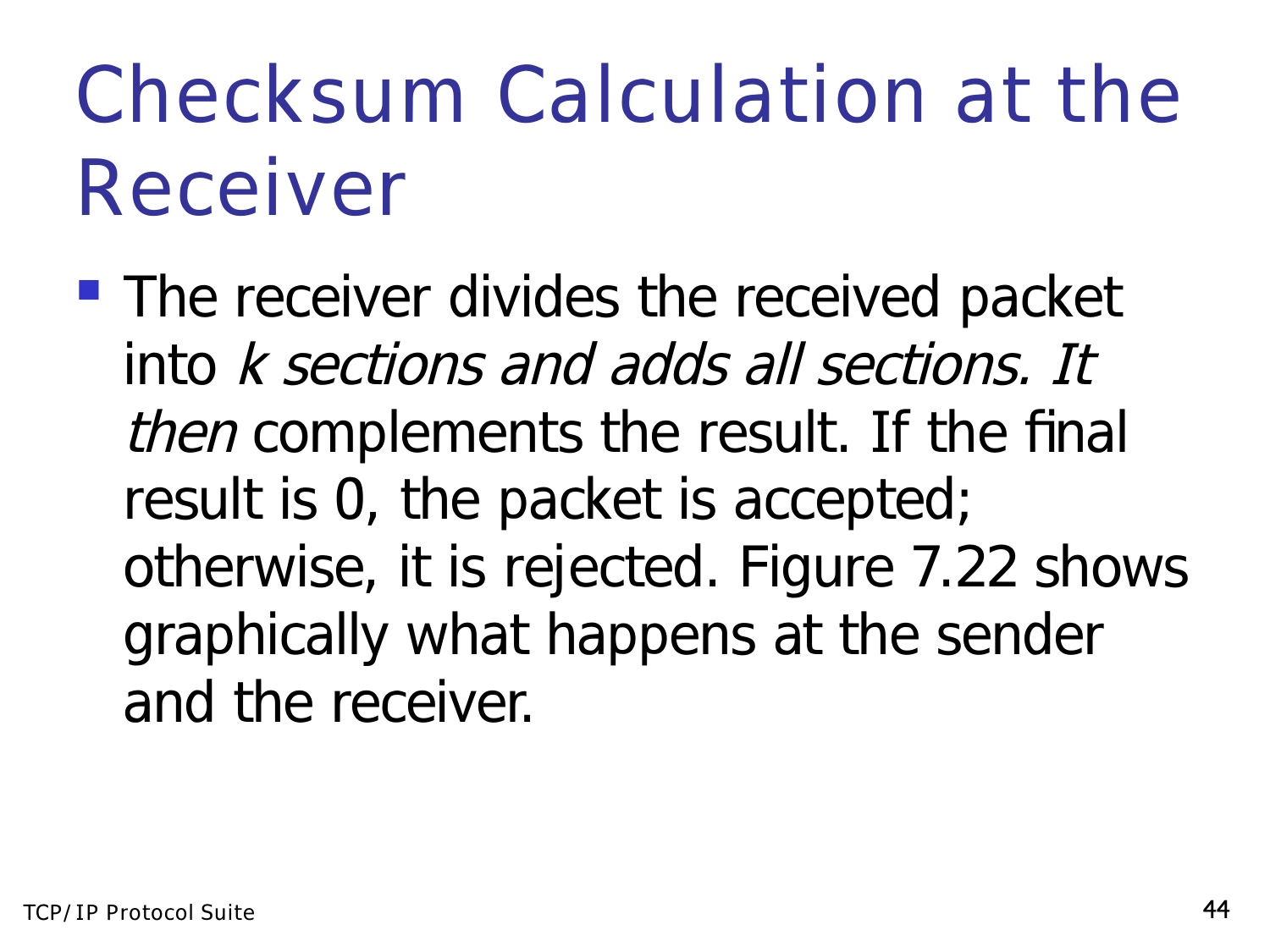

# Checksum Calculation at the Receiver
The receiver divides the received packet into k sections and adds all sections. It then complements the result. If the final result is 0, the packet is accepted; otherwise, it is rejected. Figure 7.22 shows graphically what happens at the sender and the receiver.
44
TCP/IP Protocol Suite